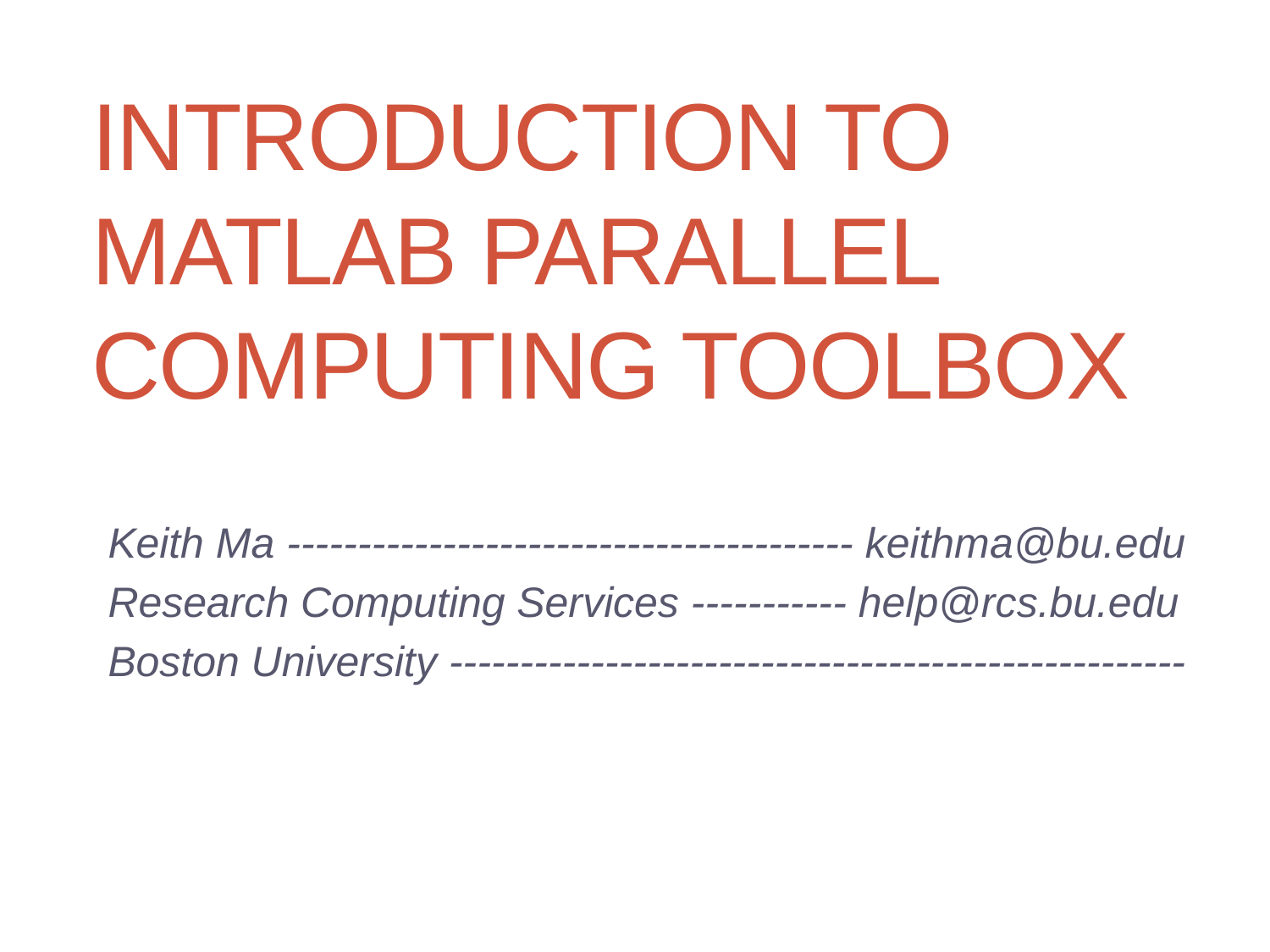

# Introduction to MATLAB parallel computing toolbox
Keith Ma ---------------------------------------- keithma@bu.edu
Research Computing Services ----------- help@rcs.bu.edu
Boston University ----------------------------------------------------